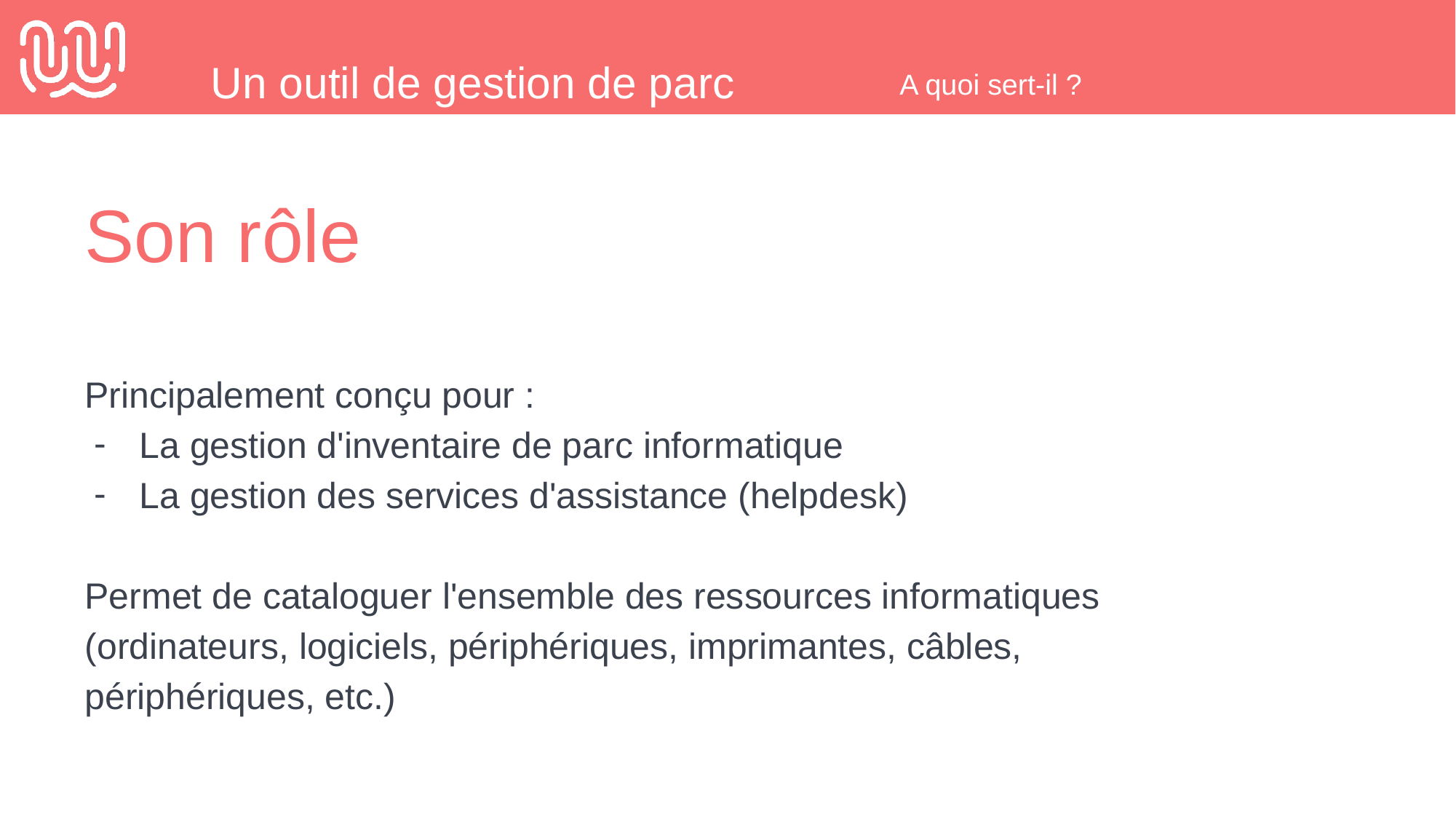

Un outil de gestion de parc
A quoi sert-il ?
Son rôle
Principalement conçu pour :
La gestion d'inventaire de parc informatique
La gestion des services d'assistance (helpdesk)

Permet de cataloguer l'ensemble des ressources informatiques (ordinateurs, logiciels, périphériques, imprimantes, câbles, périphériques, etc.)